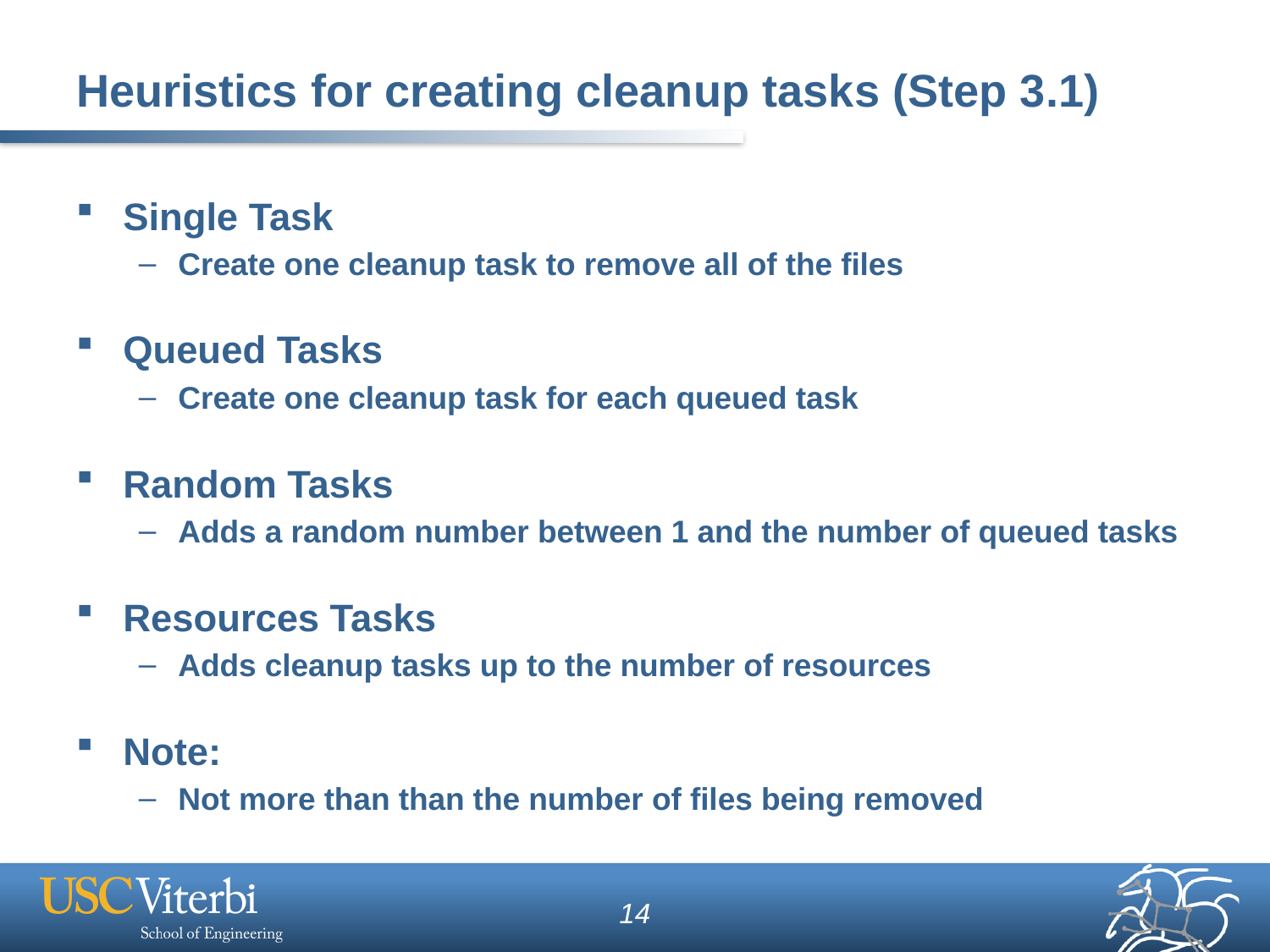

# Heuristics for creating cleanup tasks (Step 3.1)
Single Task
Create one cleanup task to remove all of the files
Queued Tasks
Create one cleanup task for each queued task
Random Tasks
Adds a random number between 1 and the number of queued tasks
Resources Tasks
Adds cleanup tasks up to the number of resources
Note:
Not more than than the number of files being removed